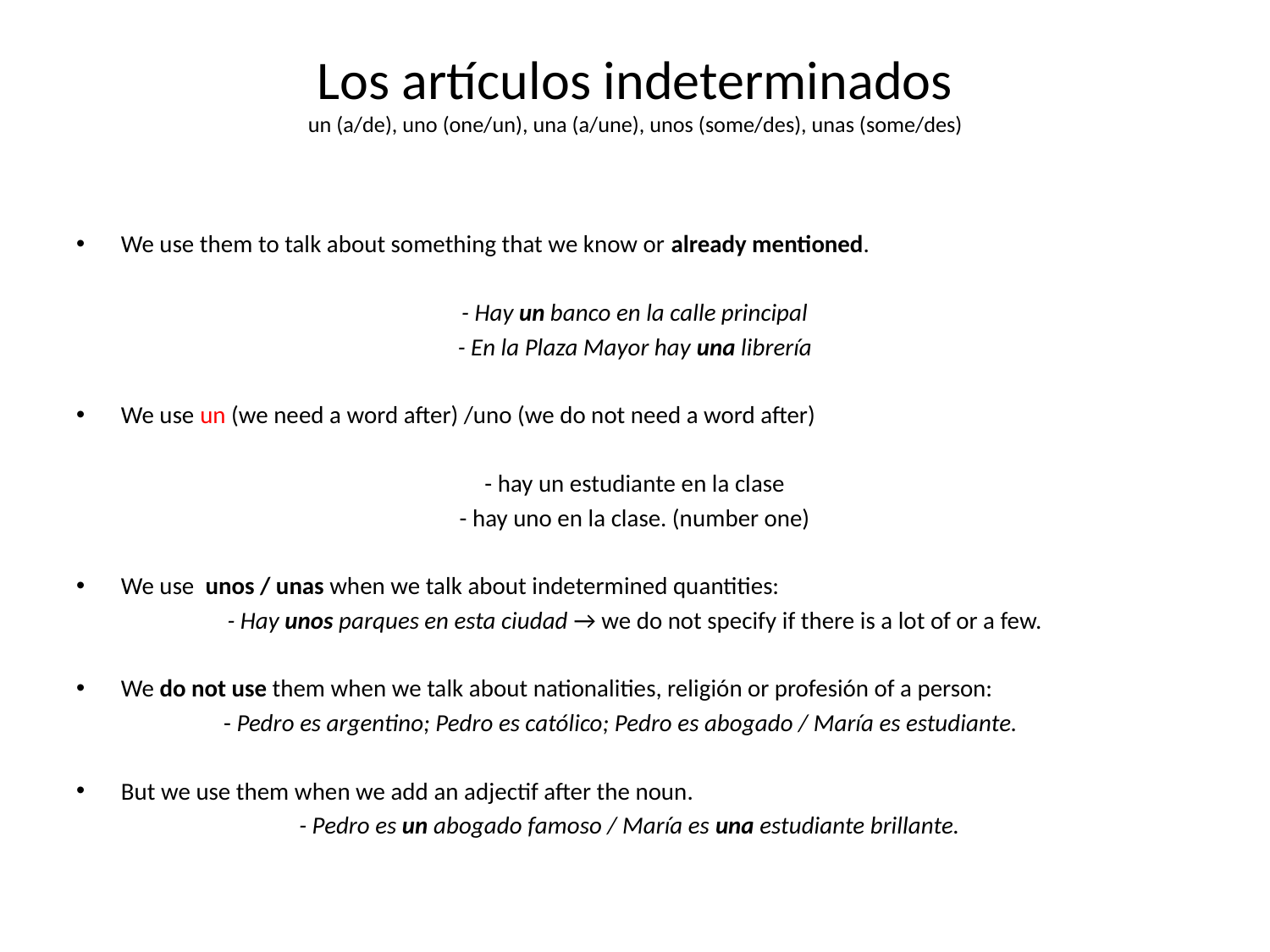

# Los artículos indeterminados un (a/de), uno (one/un), una (a/une), unos (some/des), unas (some/des)
We use them to talk about something that we know or already mentioned.

- Hay un banco en la calle principal
- En la Plaza Mayor hay una librería

We use un (we need a word after) /uno (we do not need a word after)

- hay un estudiante en la clase
- hay uno en la clase. (number one)

We use  unos / unas when we talk about indetermined quantities:
- Hay unos parques en esta ciudad → we do not specify if there is a lot of or a few.

We do not use them when we talk about nationalities, religión or profesión of a person:
- Pedro es argentino; Pedro es católico; Pedro es abogado / María es estudiante.

But we use them when we add an adjectif after the noun.
- Pedro es un abogado famoso / María es una estudiante brillante.